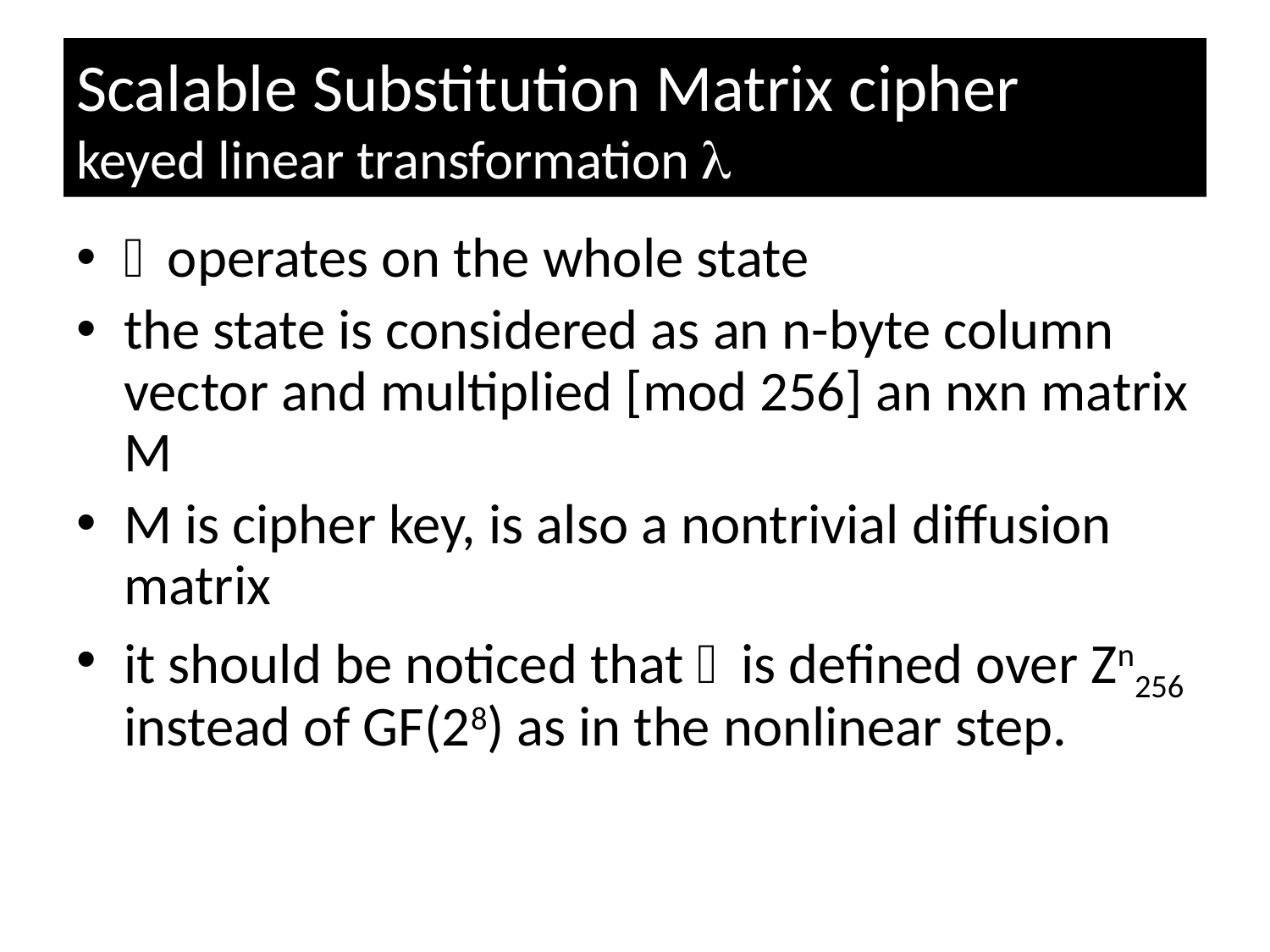

# Scalable Substitution Matrix cipher keyed linear transformation λ
λ operates on the whole state
the state is considered as an n-byte column vector and multiplied [mod 256] an nxn matrix M
M is cipher key, is also a nontrivial diffusion matrix
it should be noticed that λ is defined over Zn256 instead of GF(28) as in the nonlinear step.